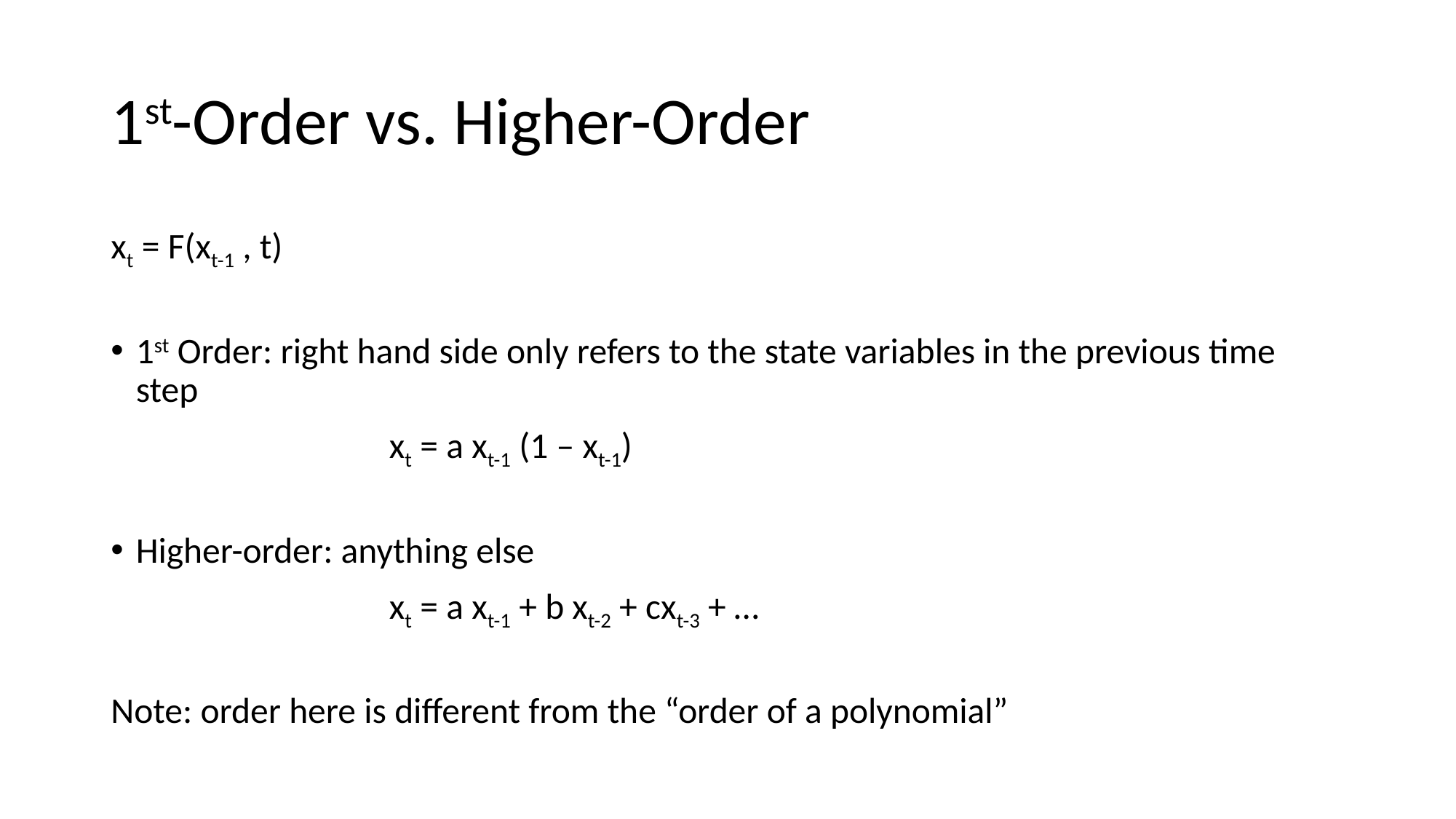

# 1st-Order vs. Higher-Order
xt = F(xt-1 , t)

1st Order: right hand side only refers to the state variables in the previous time step
			xt = a xt-1 (1 – xt-1)

Higher-order: anything else
			xt = a xt-1 + b xt-2 + cxt-3 + …

Note: order here is different from the “order of a polynomial”